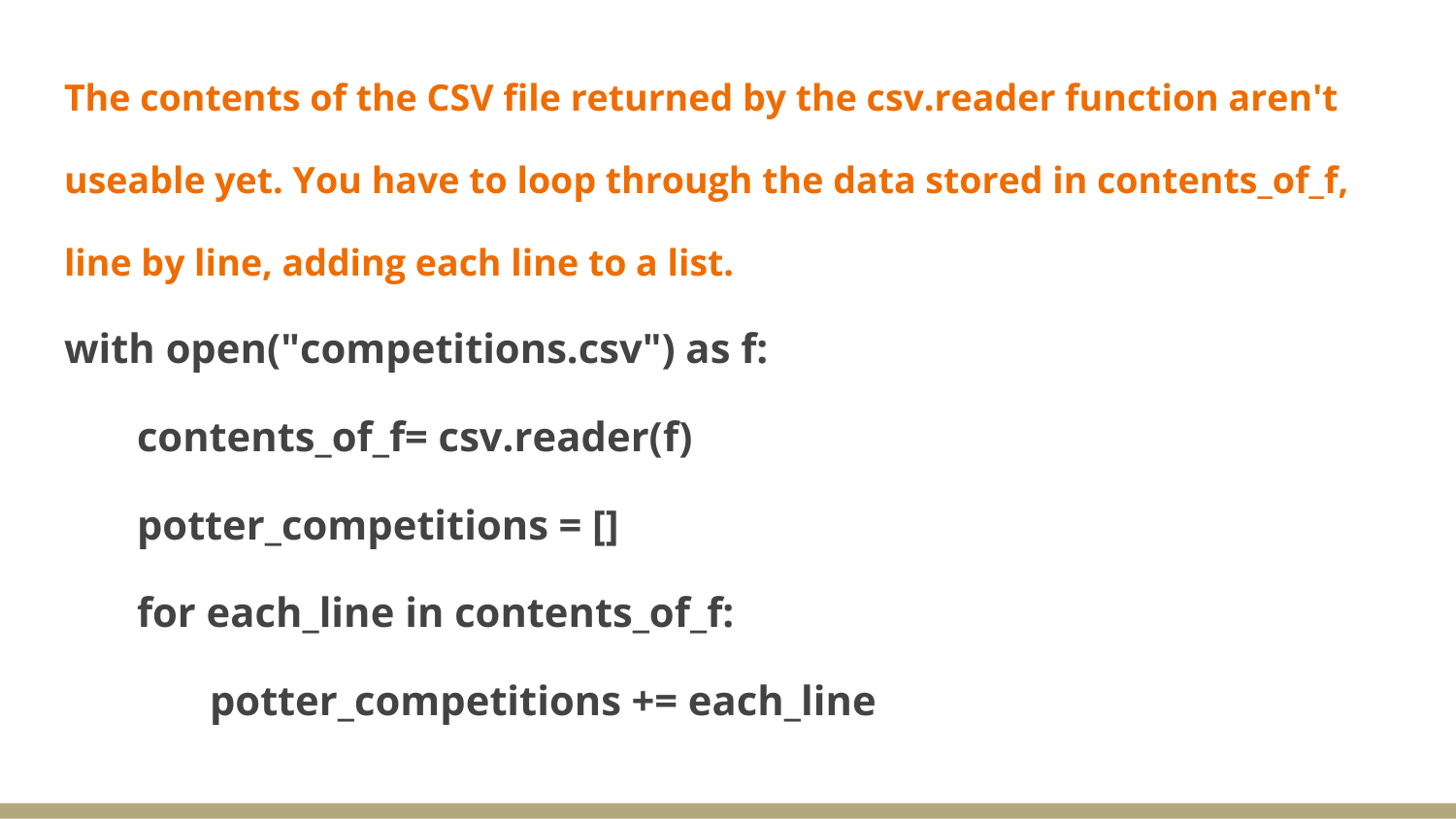

The contents of the CSV file returned by the csv.reader function aren't
useable yet. You have to loop through the data stored in contents_of_f,
line by line, adding each line to a list.
with open("competitions.csv") as f:
contents_of_f= csv.reader(f)
potter_competitions = []
for each_line in contents_of_f:
potter_competitions += each_line